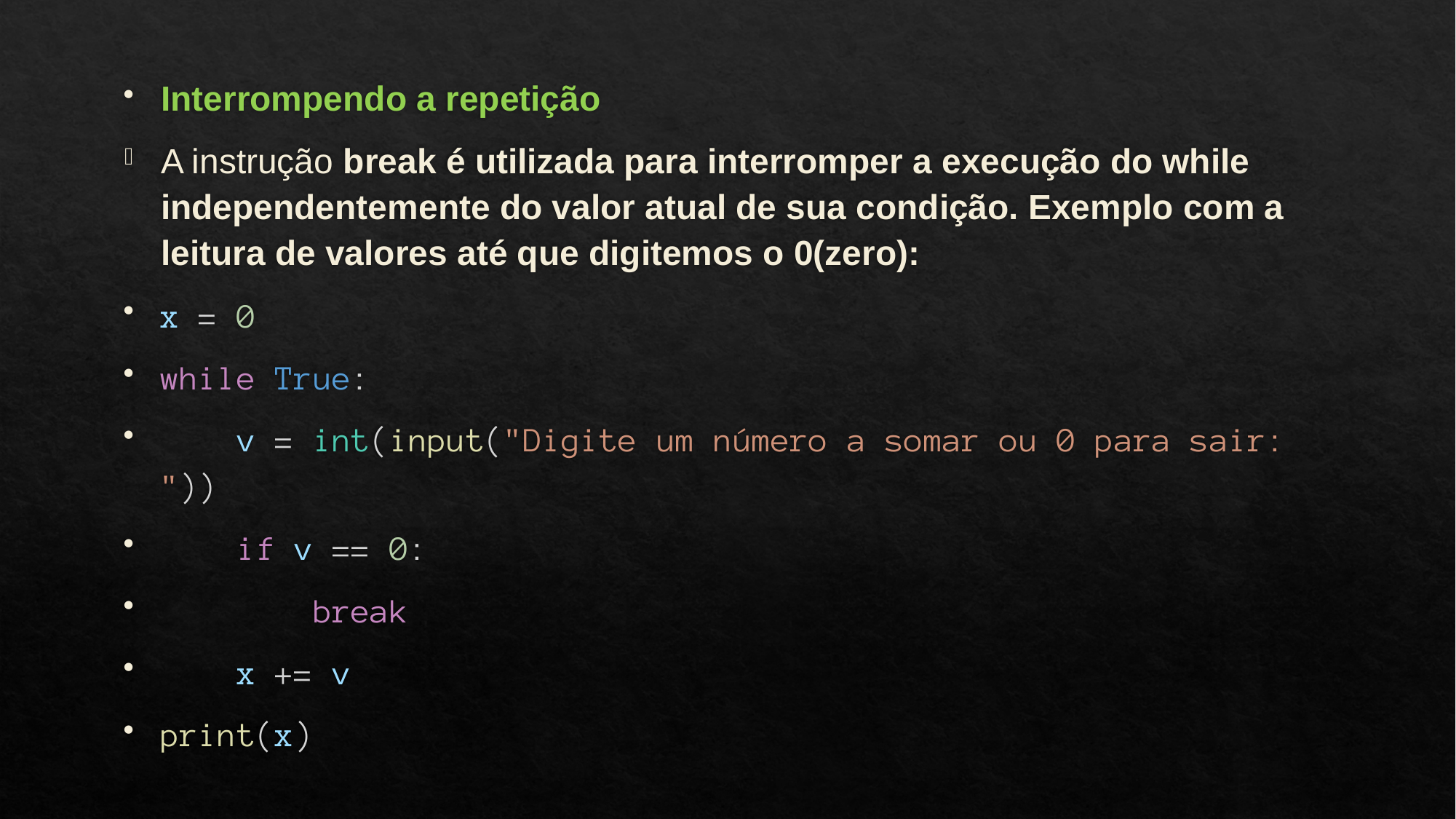

Interrompendo a repetição
A instrução break é utilizada para interromper a execução do while independentemente do valor atual de sua condição. Exemplo com a leitura de valores até que digitemos o 0(zero):
x = 0
while True:
    v = int(input("Digite um número a somar ou 0 para sair: "))
    if v == 0:
        break
    x += v
print(x)